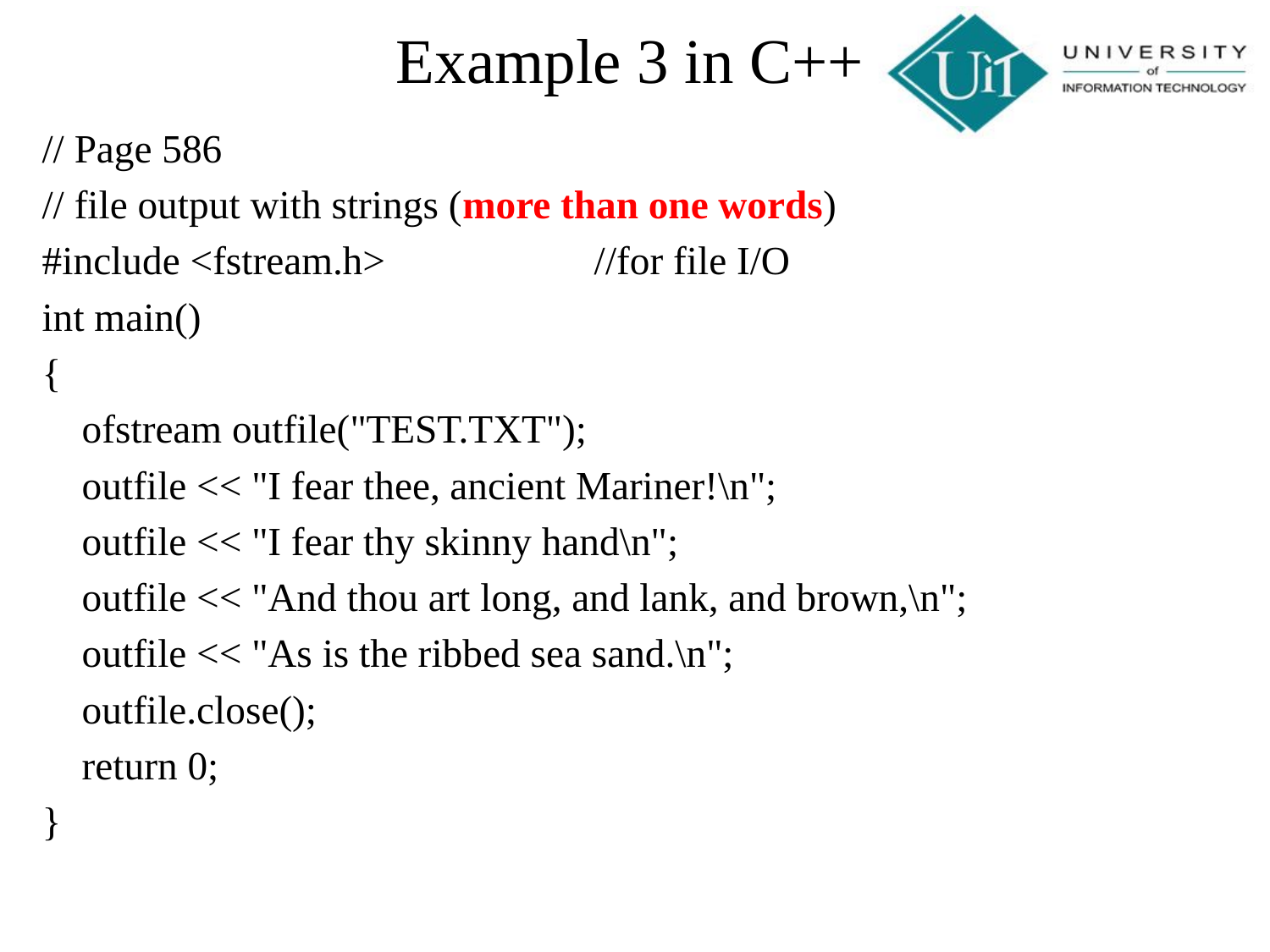

Example 3 in C++
// Page 586
// file output with strings (more than one words)
#include <fstream.h>                     //for file I/O
int main()
{
    ofstream outfile("TEST.TXT");
    outfile << "I fear thee, ancient Mariner!\n";
    outfile << "I fear thy skinny hand\n";
    outfile << "And thou art long, and lank, and brown,\n";
    outfile << "As is the ribbed sea sand.\n";
    outfile.close();
    return 0;
}